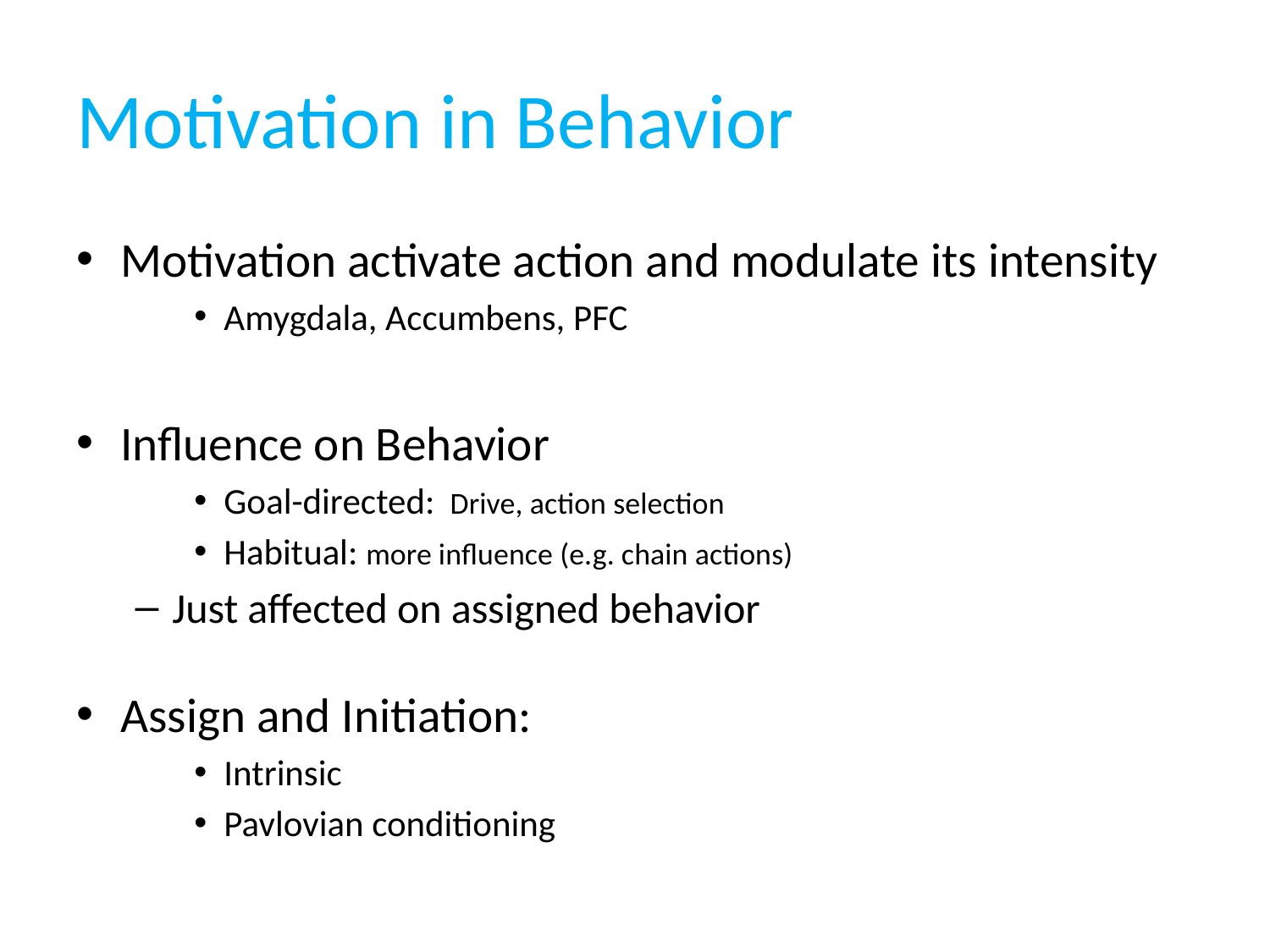

# Motivation in Behavior
Motivation activate action and modulate its intensity
Amygdala, Accumbens, PFC

Influence on Behavior
Goal-directed:  Drive, action selection
Habitual: more influence (e.g. chain actions)
Just affected on assigned behavior

Assign and Initiation:
Intrinsic
Pavlovian conditioning